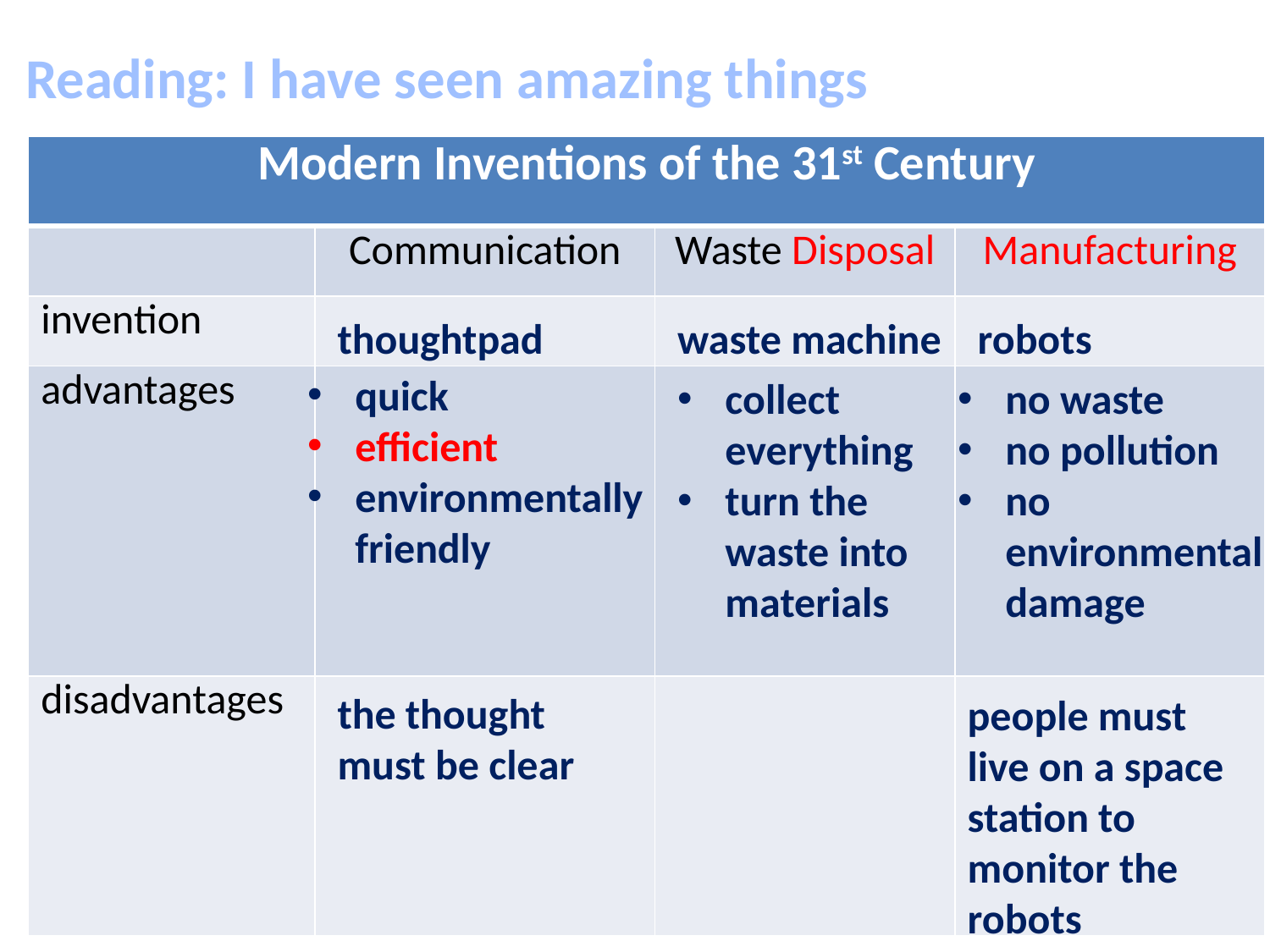

Reading: I have seen amazing things
| Modern Inventions of the 31st Century |  |  |  |
| --- | --- | --- | --- |
|  | Communication | Waste Disposal | Manufacturing |
| invention |  |  |  |
| advantages |  |  |  |
| disadvantages |  |  |  |

thoughtpad
waste machine
robots
quick
efficient
environmentally friendly
collect everything
turn the waste into materials
no waste
no pollution
no environmental damage
the thought must be clear
people must live on a space station to monitor the robots